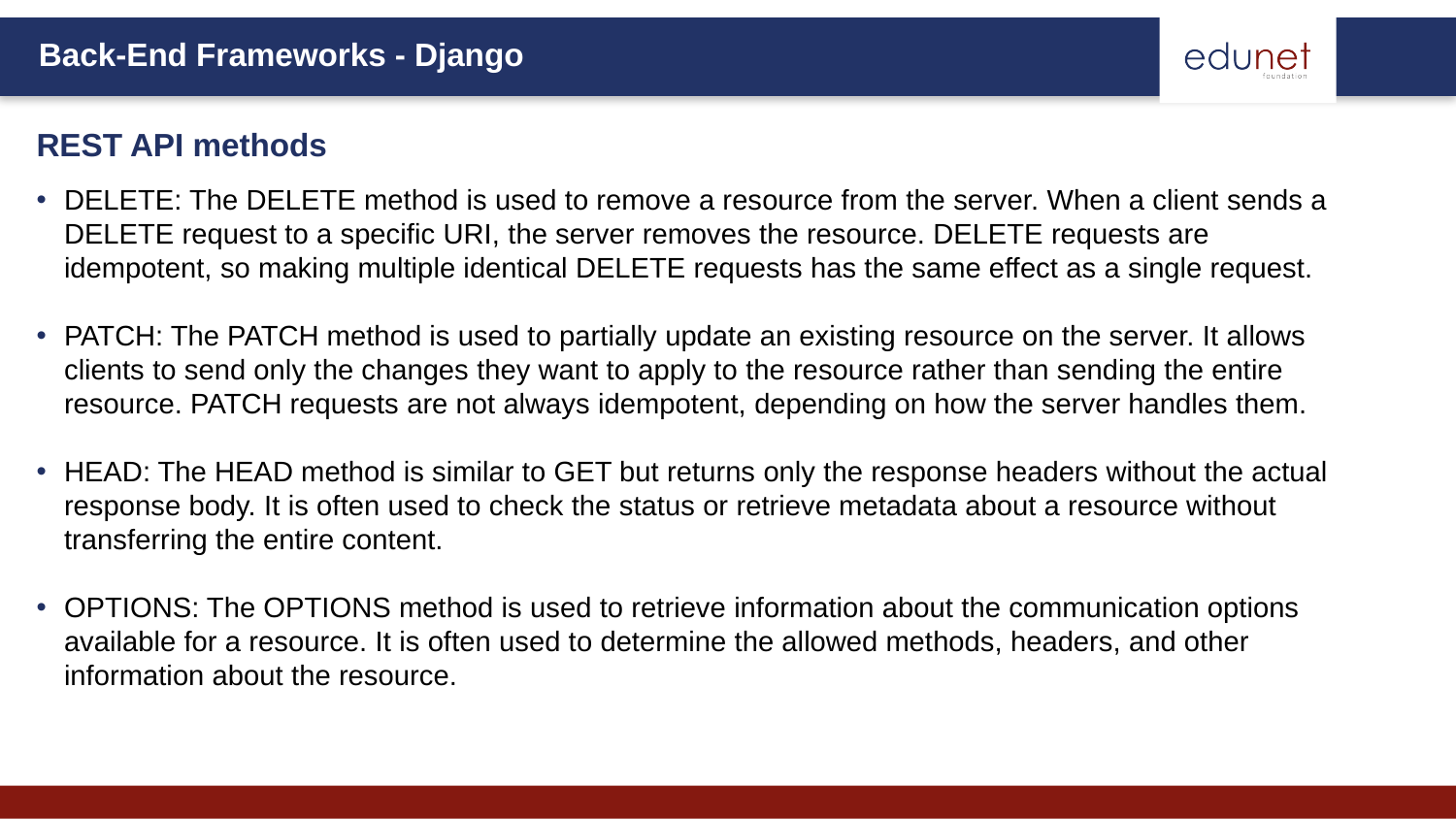

REST API methods
# DELETE: The DELETE method is used to remove a resource from the server. When a client sends a DELETE request to a specific URI, the server removes the resource. DELETE requests are idempotent, so making multiple identical DELETE requests has the same effect as a single request.

PATCH: The PATCH method is used to partially update an existing resource on the server. It allows clients to send only the changes they want to apply to the resource rather than sending the entire resource. PATCH requests are not always idempotent, depending on how the server handles them.

HEAD: The HEAD method is similar to GET but returns only the response headers without the actual response body. It is often used to check the status or retrieve metadata about a resource without transferring the entire content.

OPTIONS: The OPTIONS method is used to retrieve information about the communication options available for a resource. It is often used to determine the allowed methods, headers, and other information about the resource.